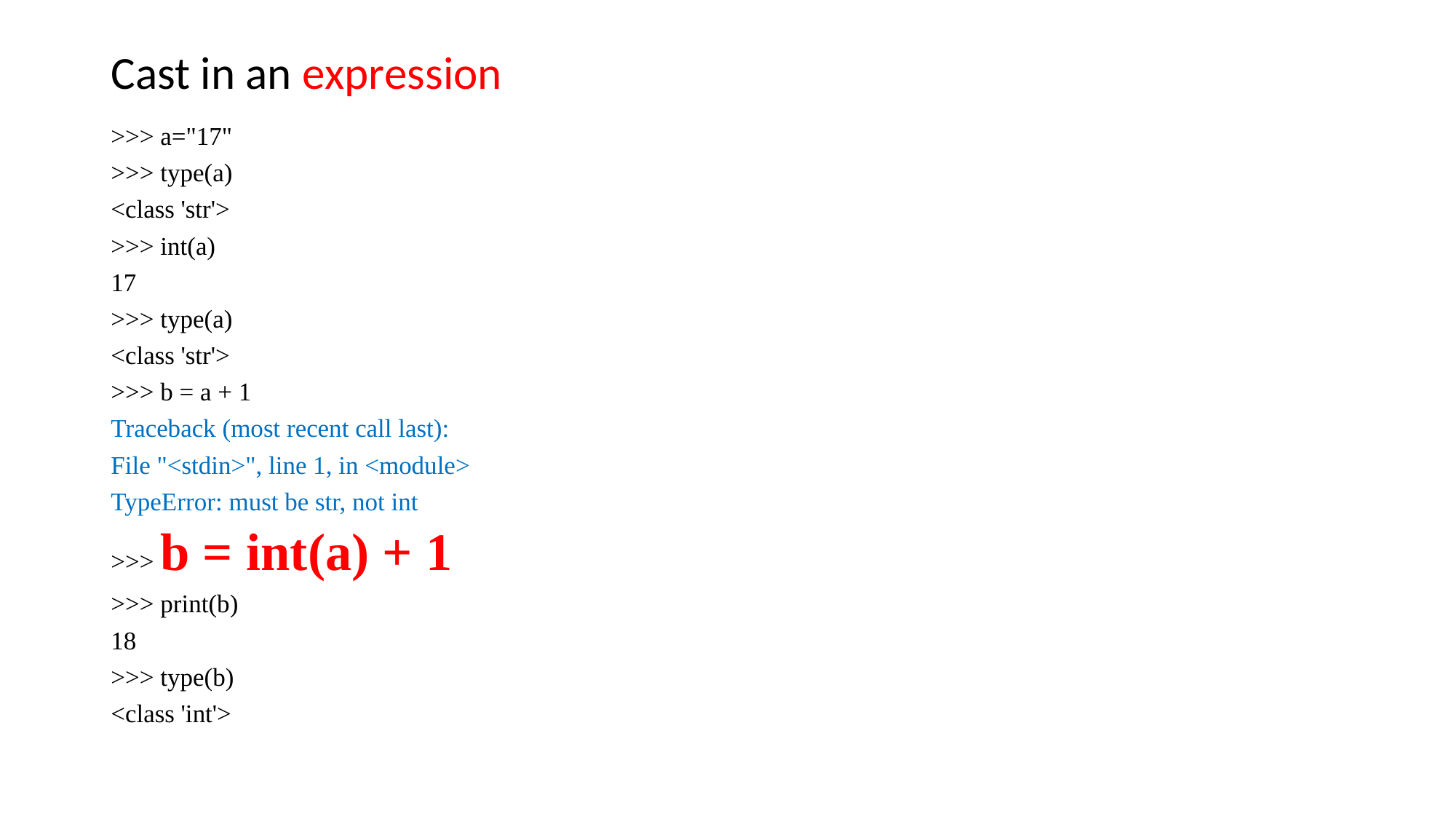

# Cast in an expression
>>> a="17"
>>> type(a)
<class 'str'>
>>> int(a)
17
>>> type(a)
<class 'str'>
>>> b = a + 1
Traceback (most recent call last):
File "<stdin>", line 1, in <module>
TypeError: must be str, not int
>>> b = int(a) + 1
>>> print(b)
18
>>> type(b)
<class 'int'>